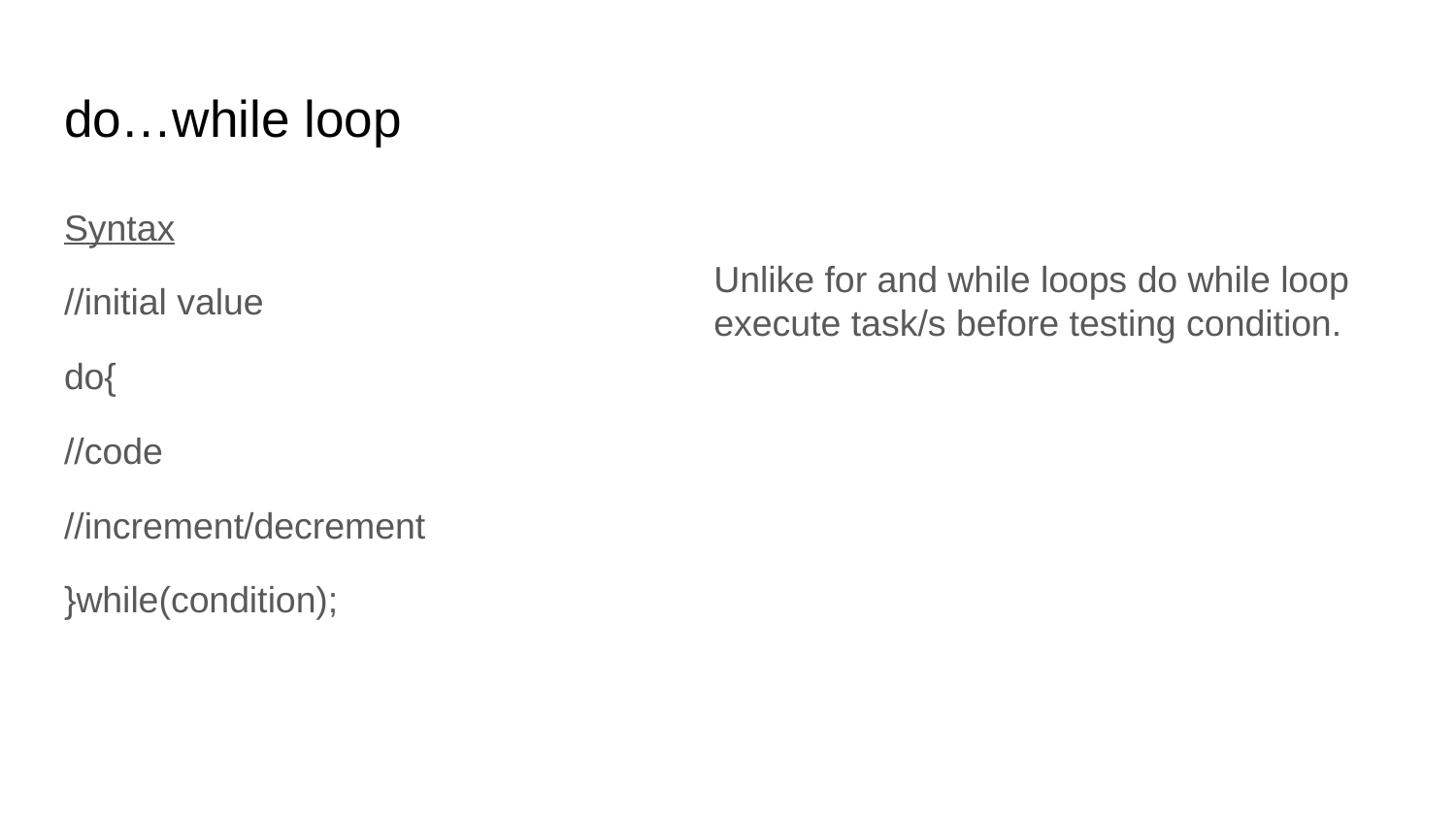

# do…while loop
Syntax
//initial value
do{
//code
//increment/decrement
}while(condition);
Unlike for and while loops do while loop execute task/s before testing condition.